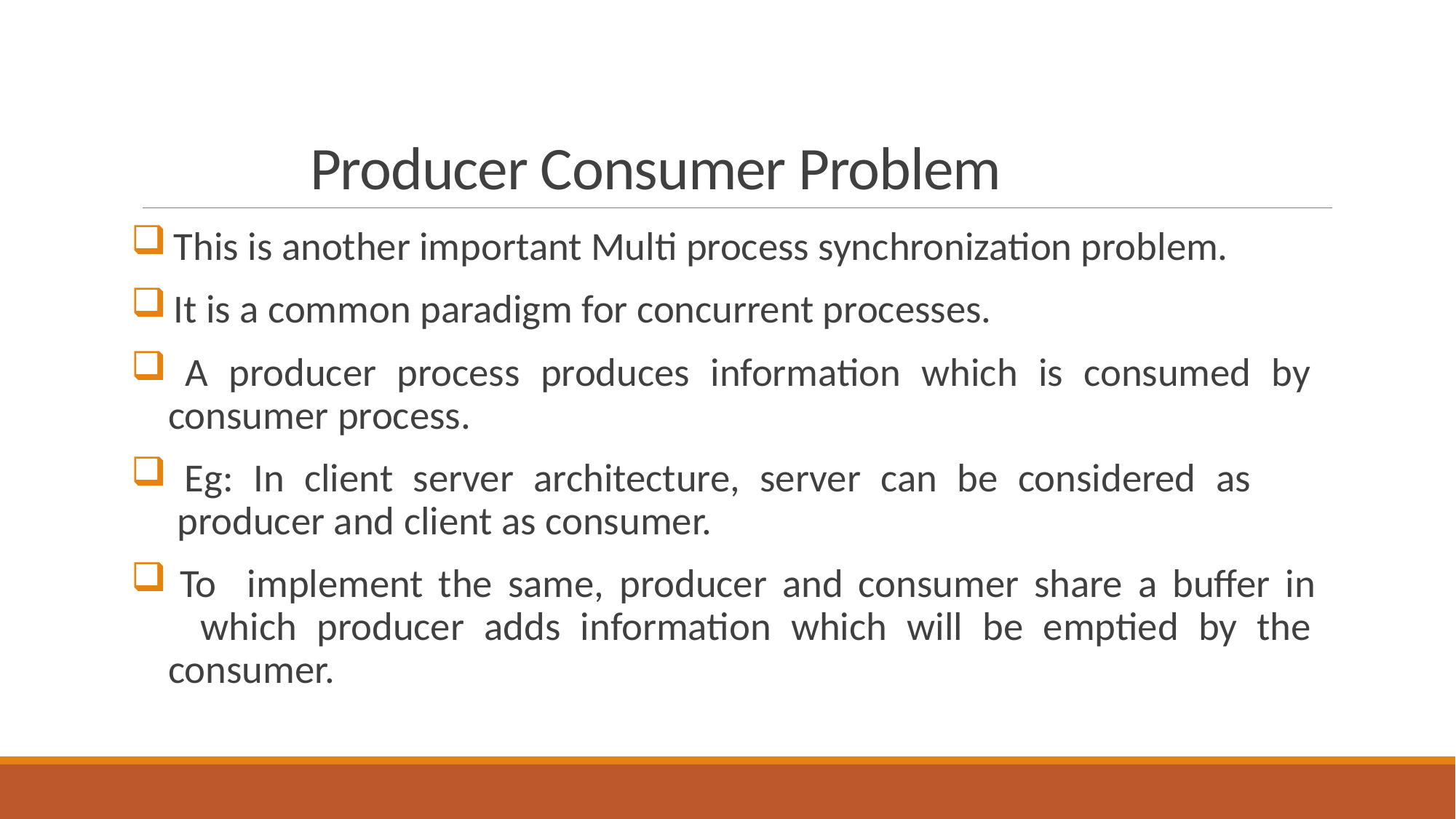

# Producer Consumer Problem
 This is another important Multi process synchronization problem.
 It is a common paradigm for concurrent processes.
 A producer process produces information which is consumed by
   consumer process.
 Eg: In client server architecture, server can be considered as
    producer and client as consumer.
 To  implement the same, producer and consumer share a buffer in
   which producer adds information which will be emptied by the
   consumer.